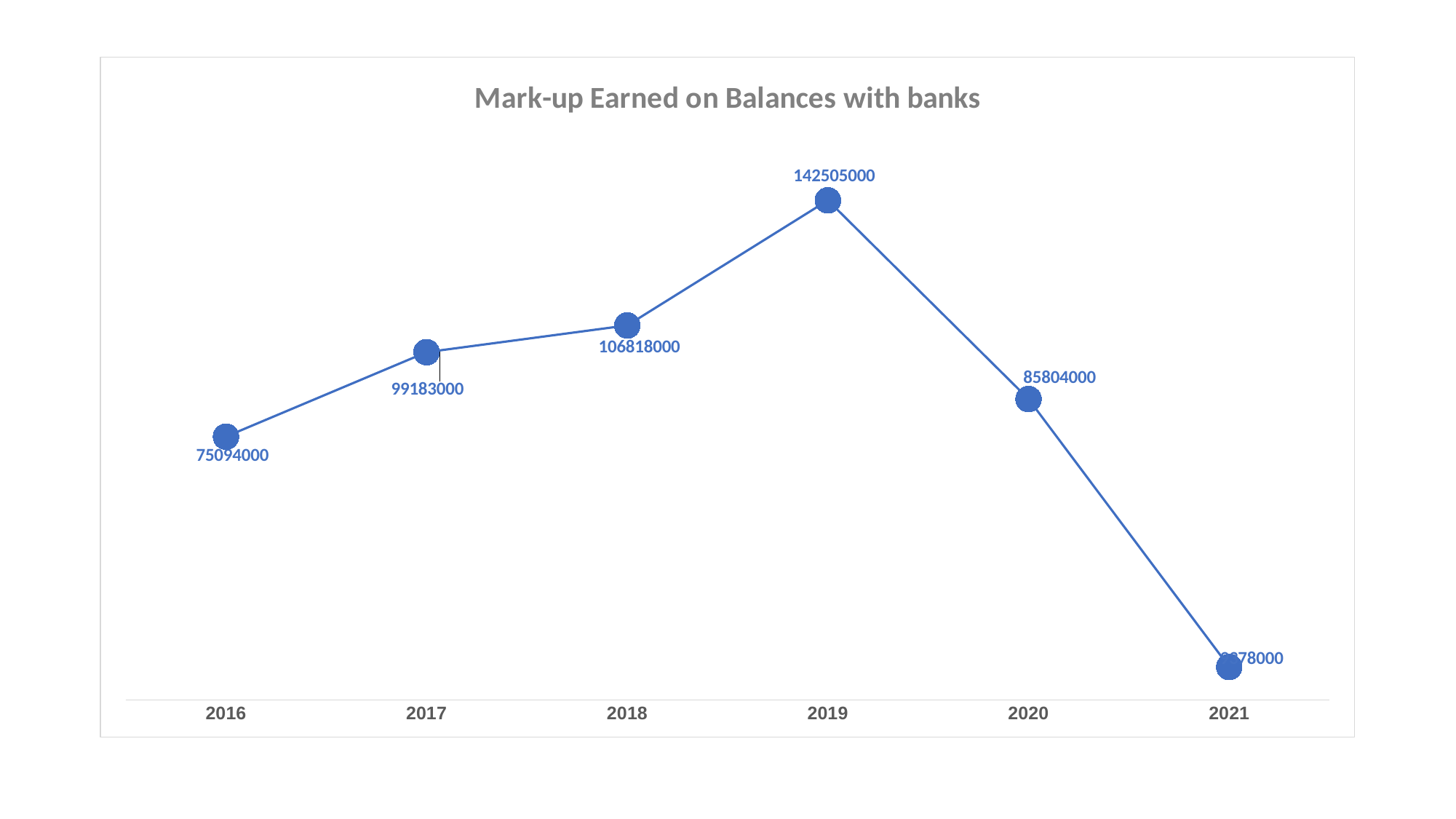

### Chart: Mark-up Earned on Balances with banks

| Category | Mark-up Earned on Balances with banks |
|---|---|
| 2016 | 75094000.0 |
| 2017 | 99183000.0 |
| 2018 | 106818000.0 |
| 2019 | 142505000.0 |
| 2020 | 85804000.0 |
| 2021 | 9378000.0 |